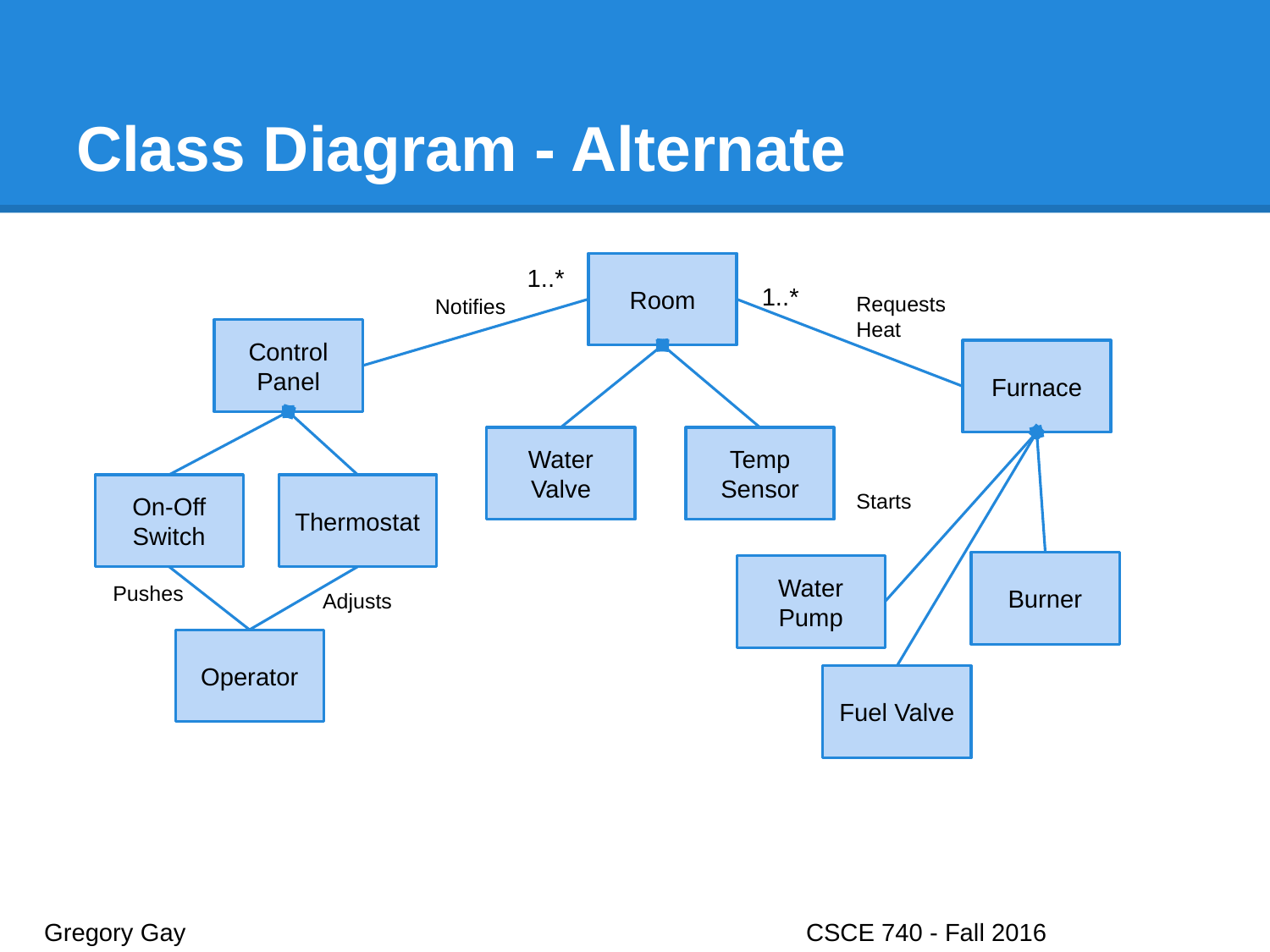

# Class Diagram - Alternate
1..*
Room
1..*
Requests Heat
Notifies
Control Panel
Furnace
Water Valve
Temp Sensor
On-Off Switch
Starts
Thermostat
Burner
Water Pump
Pushes
Adjusts
Operator
Fuel Valve
Gregory Gay					CSCE 740 - Fall 2016								24